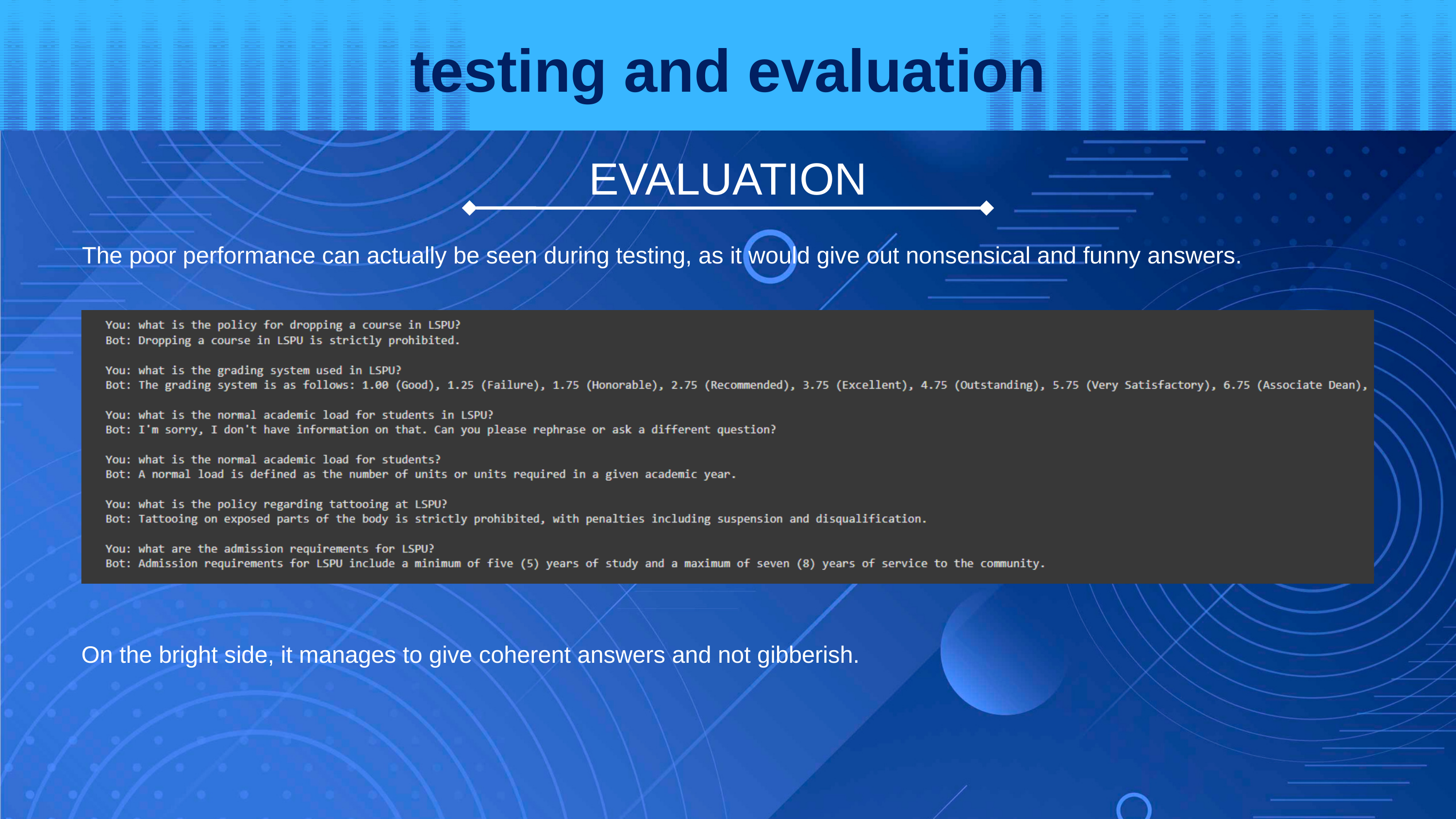

testing and evaluation
EVALUATION

The poor performance can actually be seen during testing, as it would give out nonsensical and funny answers.

On the bright side, it manages to give coherent answers and not gibberish.